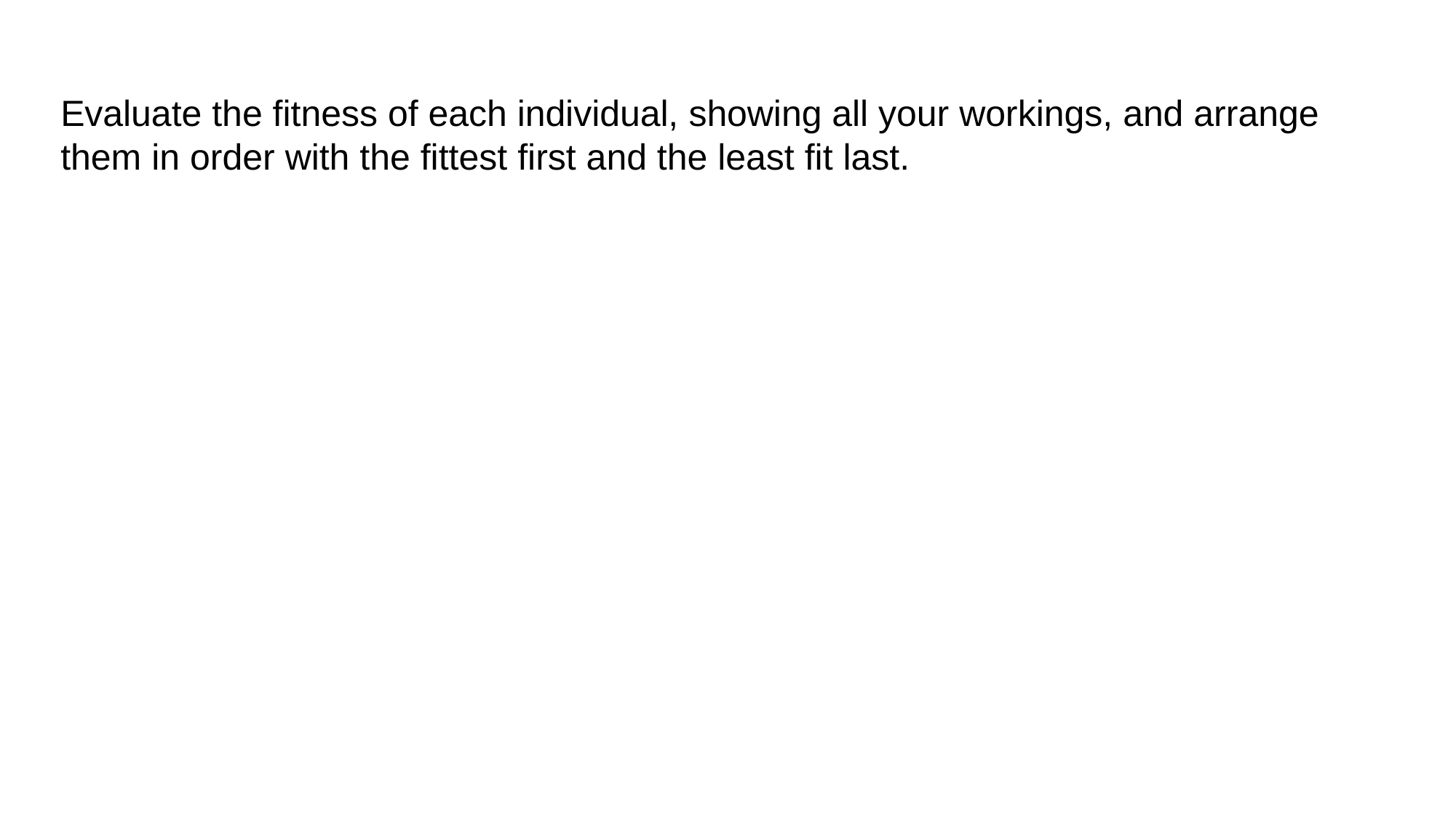

Evaluate the fitness of each individual, showing all your workings, and arrange them in order with the fittest first and the least fit last.